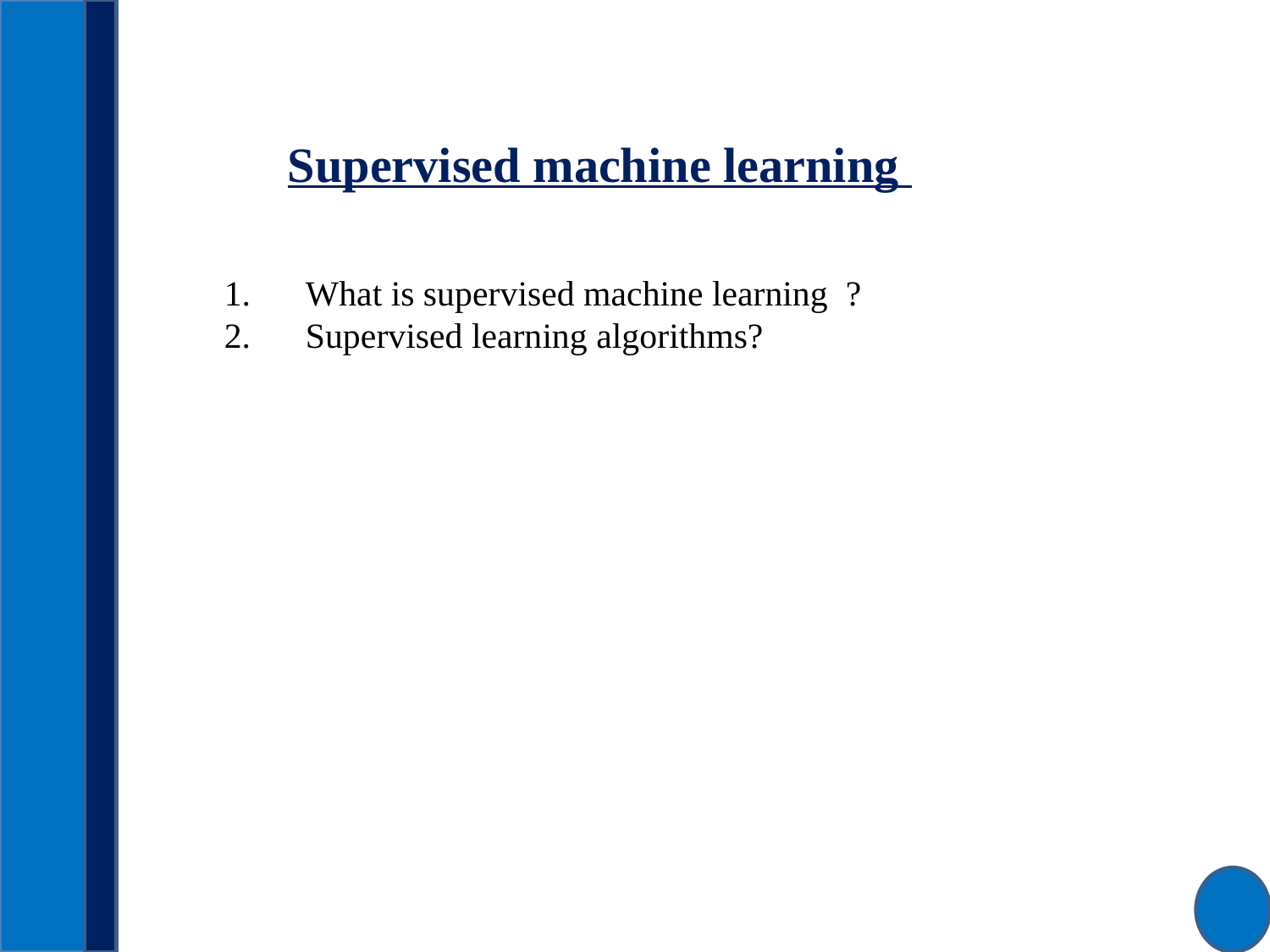

Supervised machine learning
  What is supervised machine learning  ?
  Supervised learning algorithms?